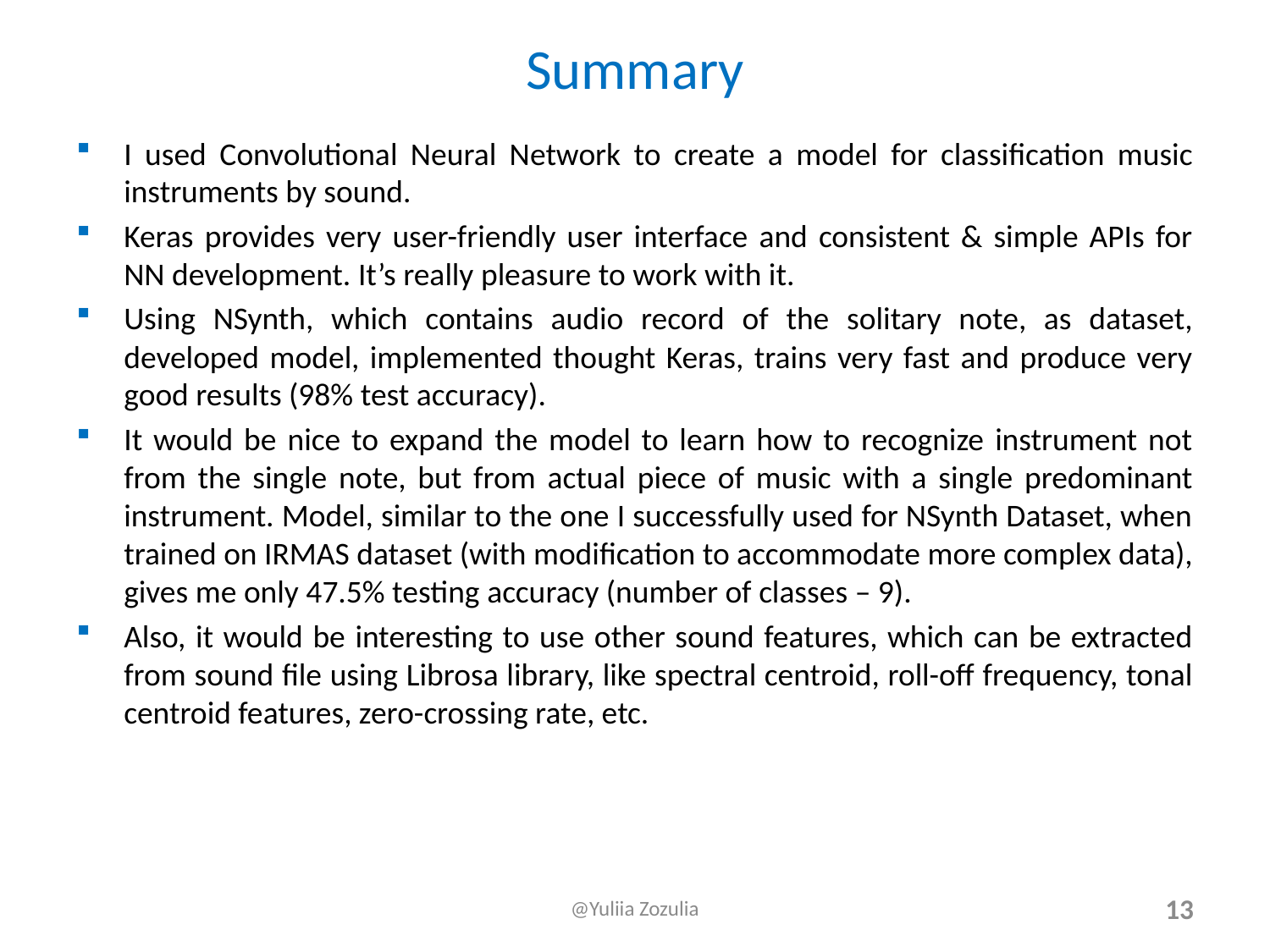

# Summary
I used Convolutional Neural Network to create a model for classification music instruments by sound.
Keras provides very user-friendly user interface and consistent & simple APIs for NN development. It’s really pleasure to work with it.
Using NSynth, which contains audio record of the solitary note, as dataset, developed model, implemented thought Keras, trains very fast and produce very good results (98% test accuracy).
It would be nice to expand the model to learn how to recognize instrument not from the single note, but from actual piece of music with a single predominant instrument. Model, similar to the one I successfully used for NSynth Dataset, when trained on IRMAS dataset (with modification to accommodate more complex data), gives me only 47.5% testing accuracy (number of classes – 9).
Also, it would be interesting to use other sound features, which can be extracted from sound file using Librosa library, like spectral centroid, roll-off frequency, tonal centroid features, zero-crossing rate, etc.

@Yuliia Zozulia
13